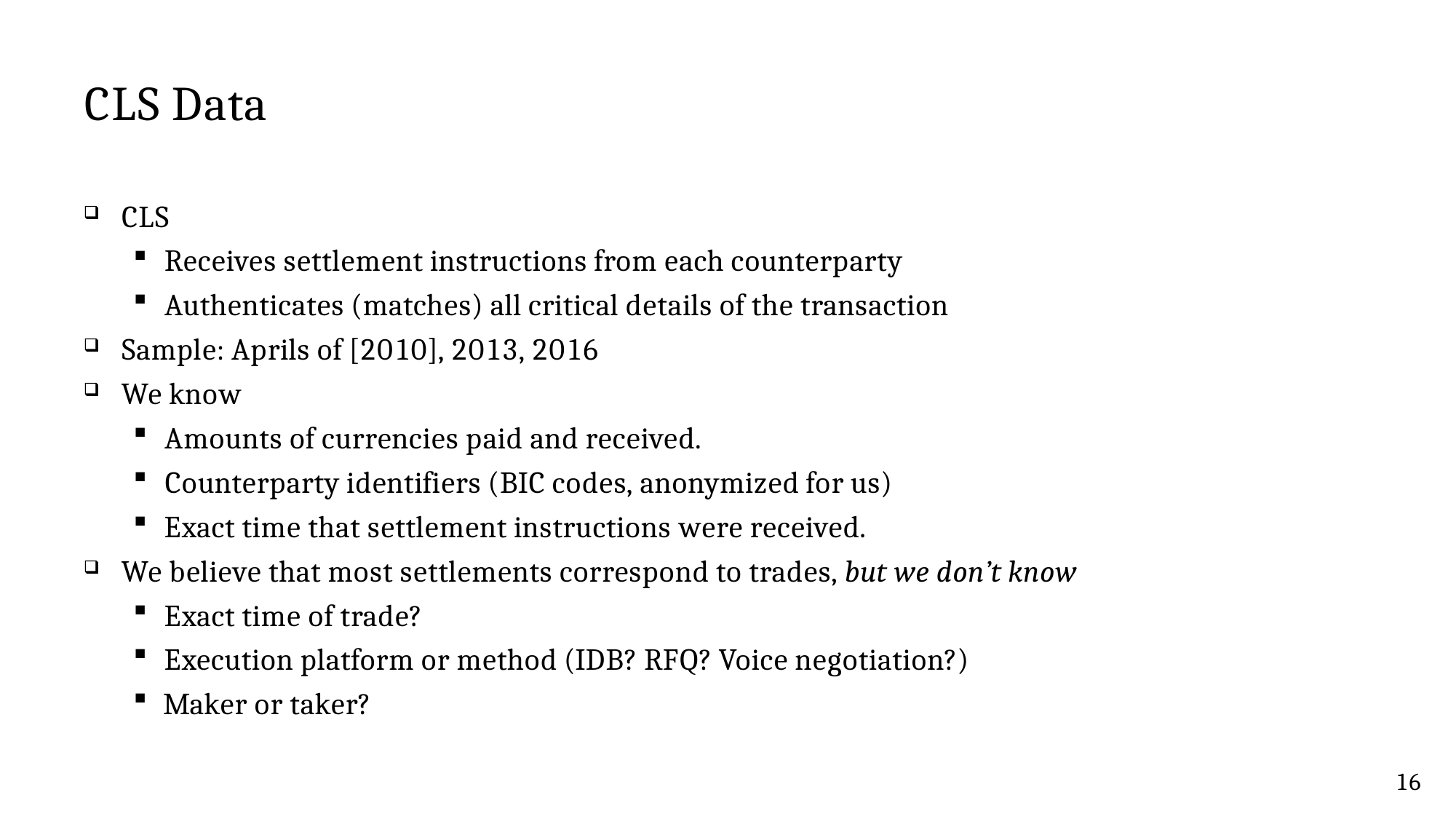

# CLS Data
CLS
Receives settlement instructions from each counterparty
Authenticates (matches) all critical details of the transaction
Sample: Aprils of [2010], 2013, 2016
We know
Amounts of currencies paid and received.
Counterparty identifiers (BIC codes, anonymized for us)
Exact time that settlement instructions were received.
We believe that most settlements correspond to trades, but we don’t know
Exact time of trade?
Execution platform or method (IDB? RFQ? Voice negotiation?)
Maker or taker?
16